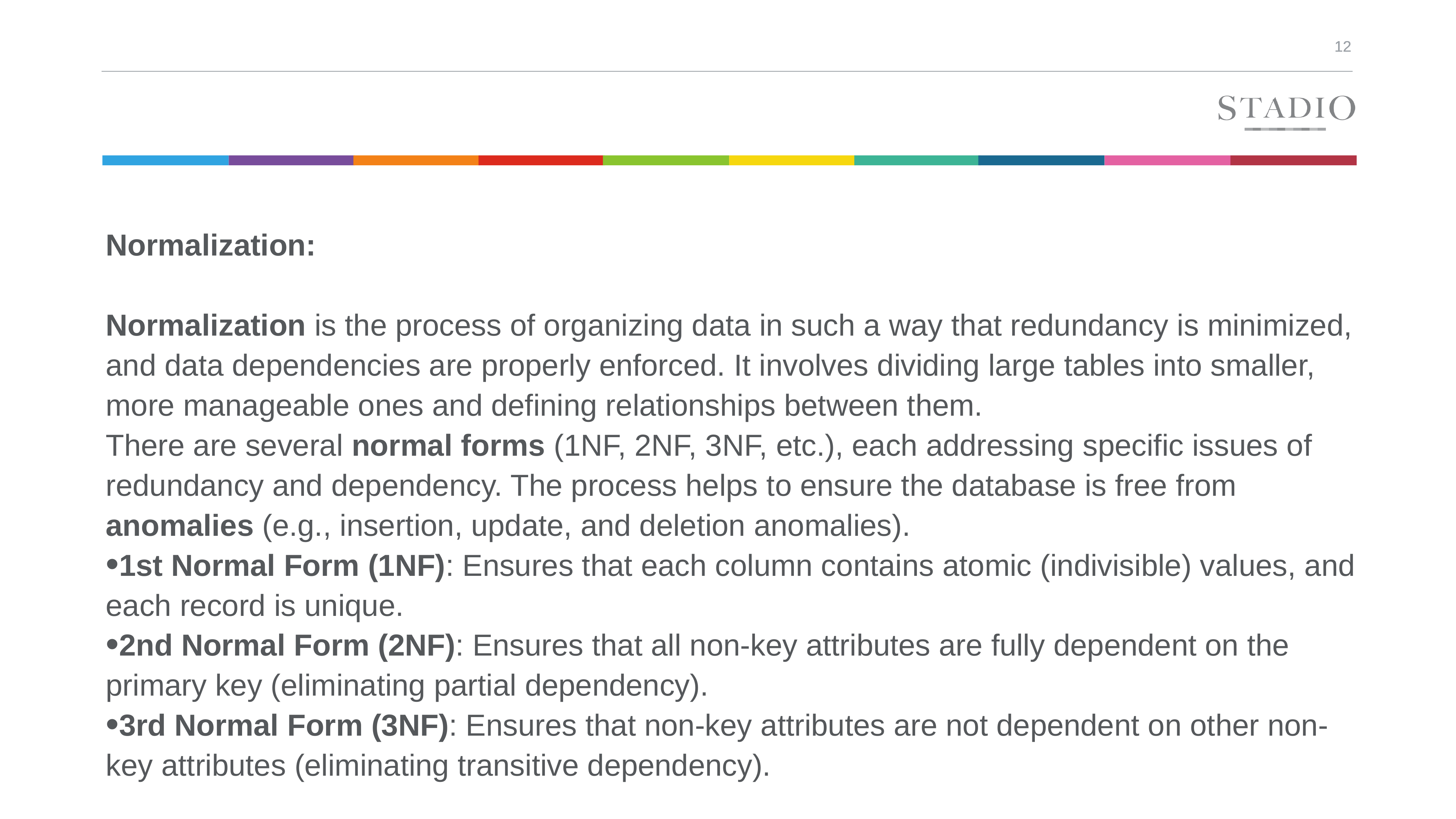

Normalization:

Normalization is the process of organizing data in such a way that redundancy is minimized, and data dependencies are properly enforced. It involves dividing large tables into smaller, more manageable ones and defining relationships between them.
There are several normal forms (1NF, 2NF, 3NF, etc.), each addressing specific issues of redundancy and dependency. The process helps to ensure the database is free from anomalies (e.g., insertion, update, and deletion anomalies).
1st Normal Form (1NF): Ensures that each column contains atomic (indivisible) values, and each record is unique.
2nd Normal Form (2NF): Ensures that all non-key attributes are fully dependent on the primary key (eliminating partial dependency).
3rd Normal Form (3NF): Ensures that non-key attributes are not dependent on other non-key attributes (eliminating transitive dependency).